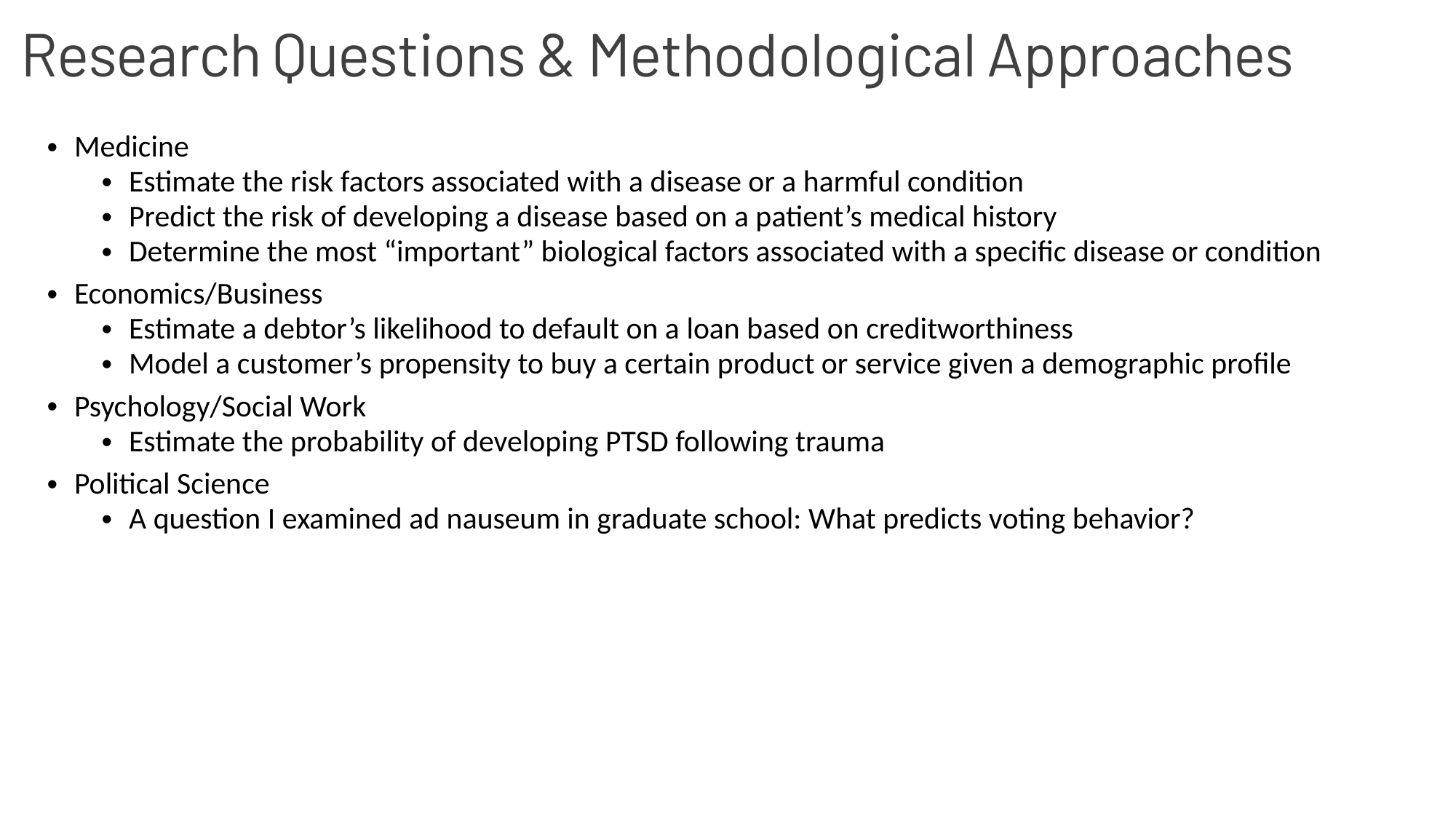

Research Questions & Methodological Approaches
Medicine
Estimate the risk factors associated with a disease or a harmful condition
Predict the risk of developing a disease based on a patient’s medical history
Determine the most “important” biological factors associated with a specific disease or condition
Economics/Business
Estimate a debtor’s likelihood to default on a loan based on creditworthiness
Model a customer’s propensity to buy a certain product or service given a demographic profile
Psychology/Social Work
Estimate the probability of developing PTSD following trauma
Political Science
A question I examined ad nauseum in graduate school: What predicts voting behavior?